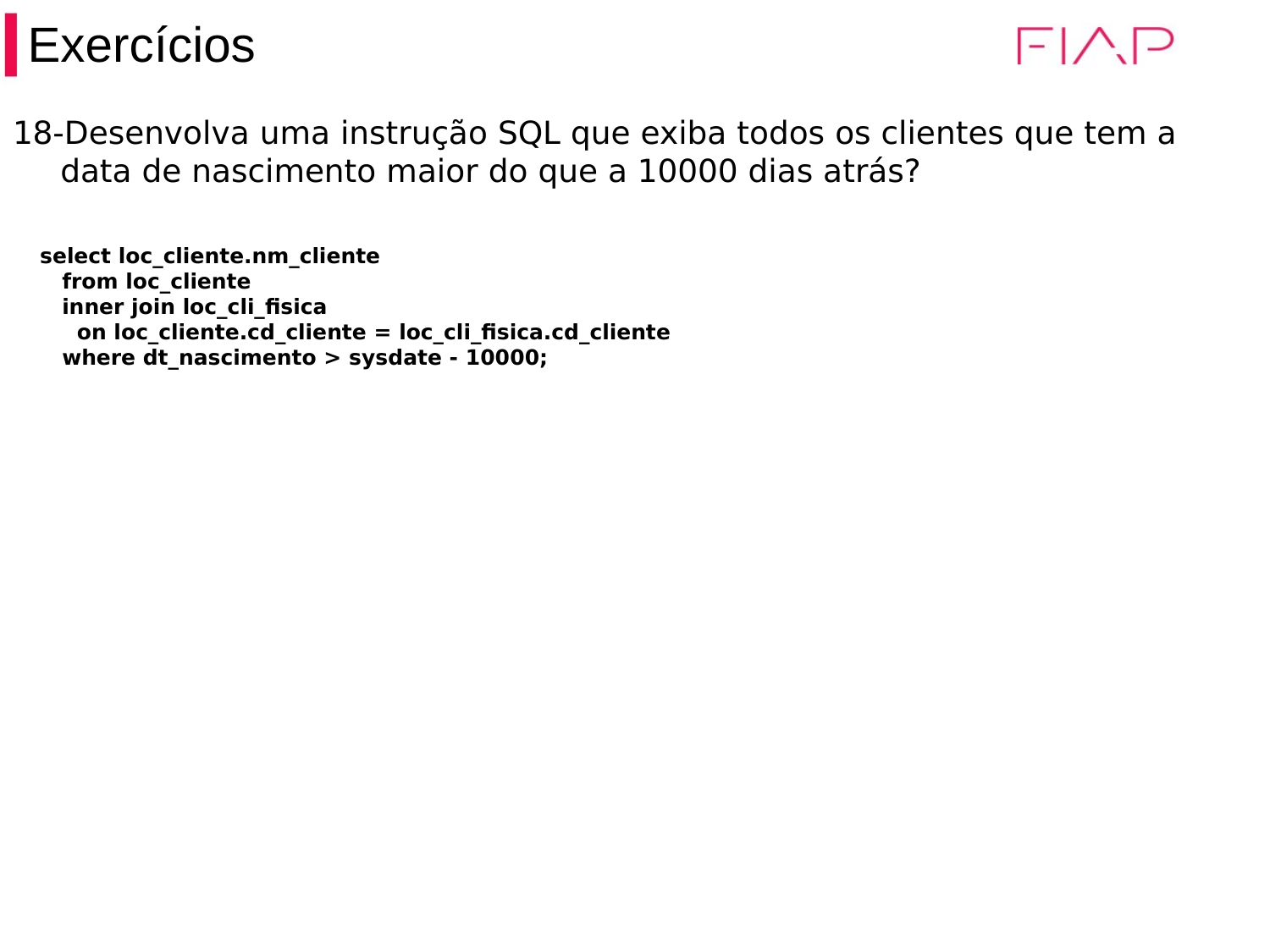

Exercícios
18-Desenvolva uma instrução SQL que exiba todos os clientes que tem a data de nascimento maior do que a 10000 dias atrás?
select loc_cliente.nm_cliente
   from loc_cliente
   inner join loc_cli_fisica
     on loc_cliente.cd_cliente = loc_cli_fisica.cd_cliente
   where dt_nascimento > sysdate - 10000;